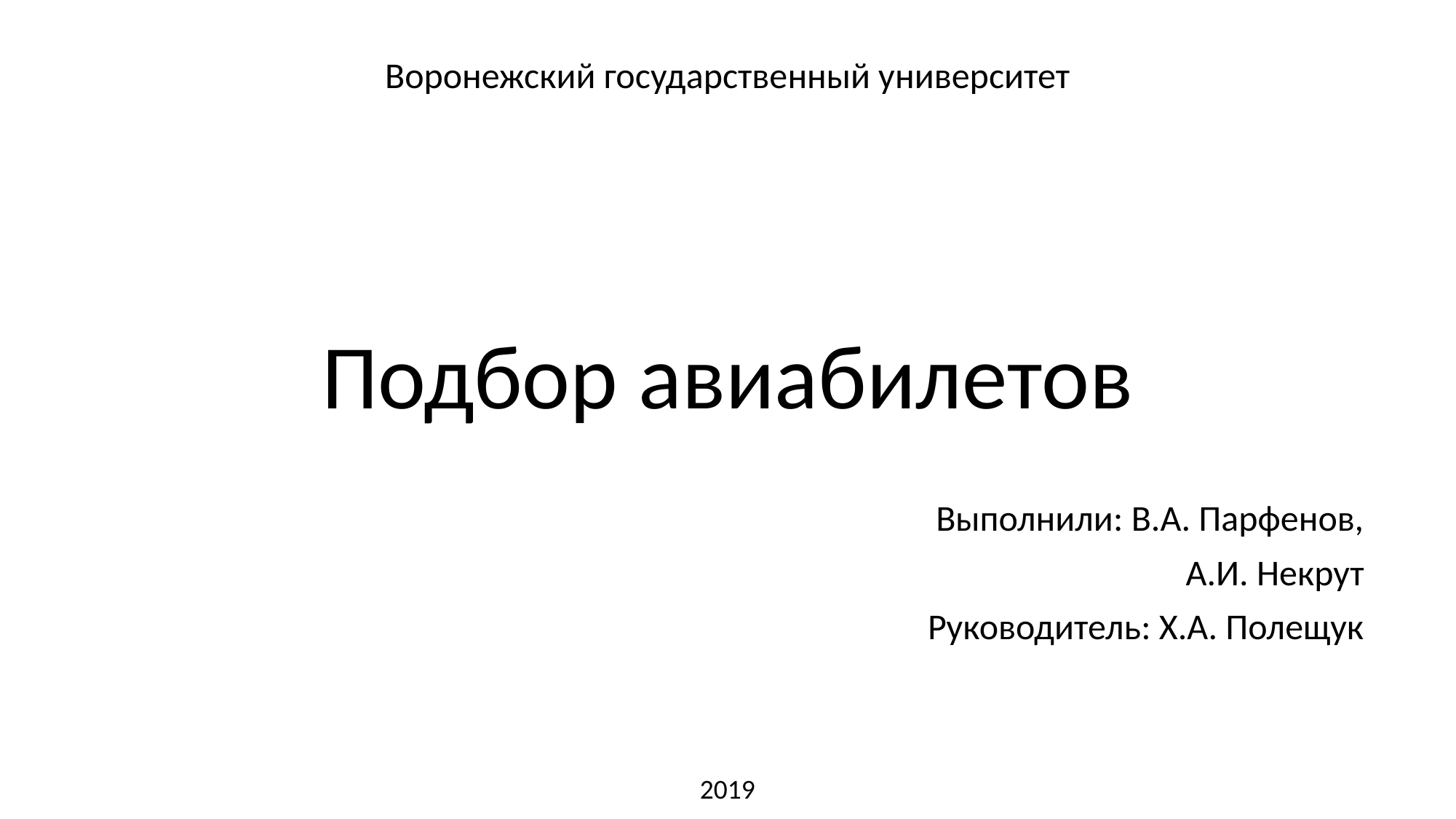

Воронежский государственный университет
# Подбор авиабилетов
Выполнили: В.А. Парфенов,
А.И. Некрут
Руководитель: Х.А. Полещук
2019